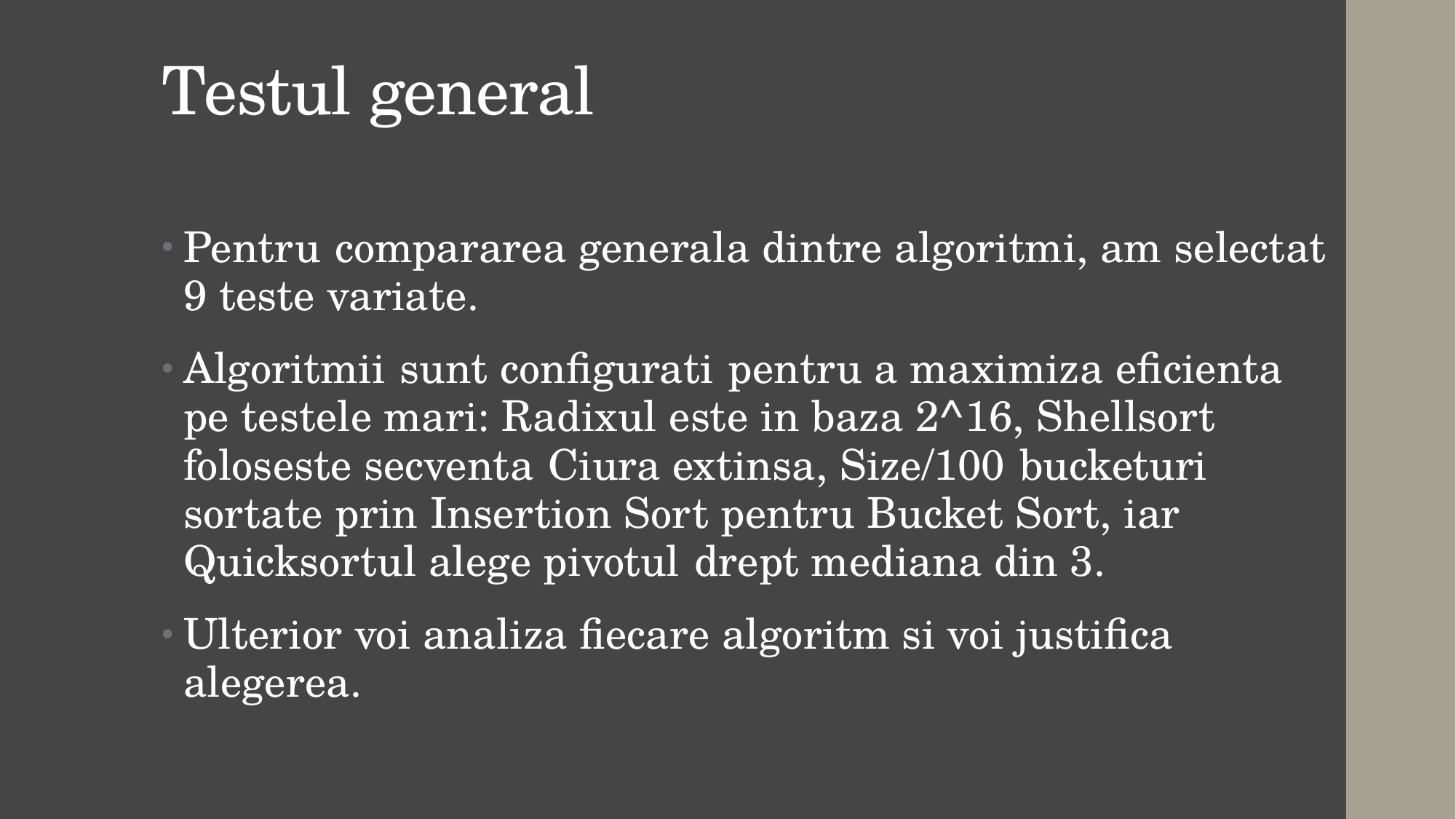

# Testul general
Pentru compararea generala dintre algoritmi, am selectat 9 teste variate.
Algoritmii sunt configurati pentru a maximiza eficienta pe testele mari: Radixul este in baza 2^16, Shellsort foloseste secventa Ciura extinsa, Size/100 bucketuri sortate prin Insertion Sort pentru Bucket Sort, iar Quicksortul alege pivotul drept mediana din 3.
Ulterior voi analiza fiecare algoritm si voi justifica alegerea.